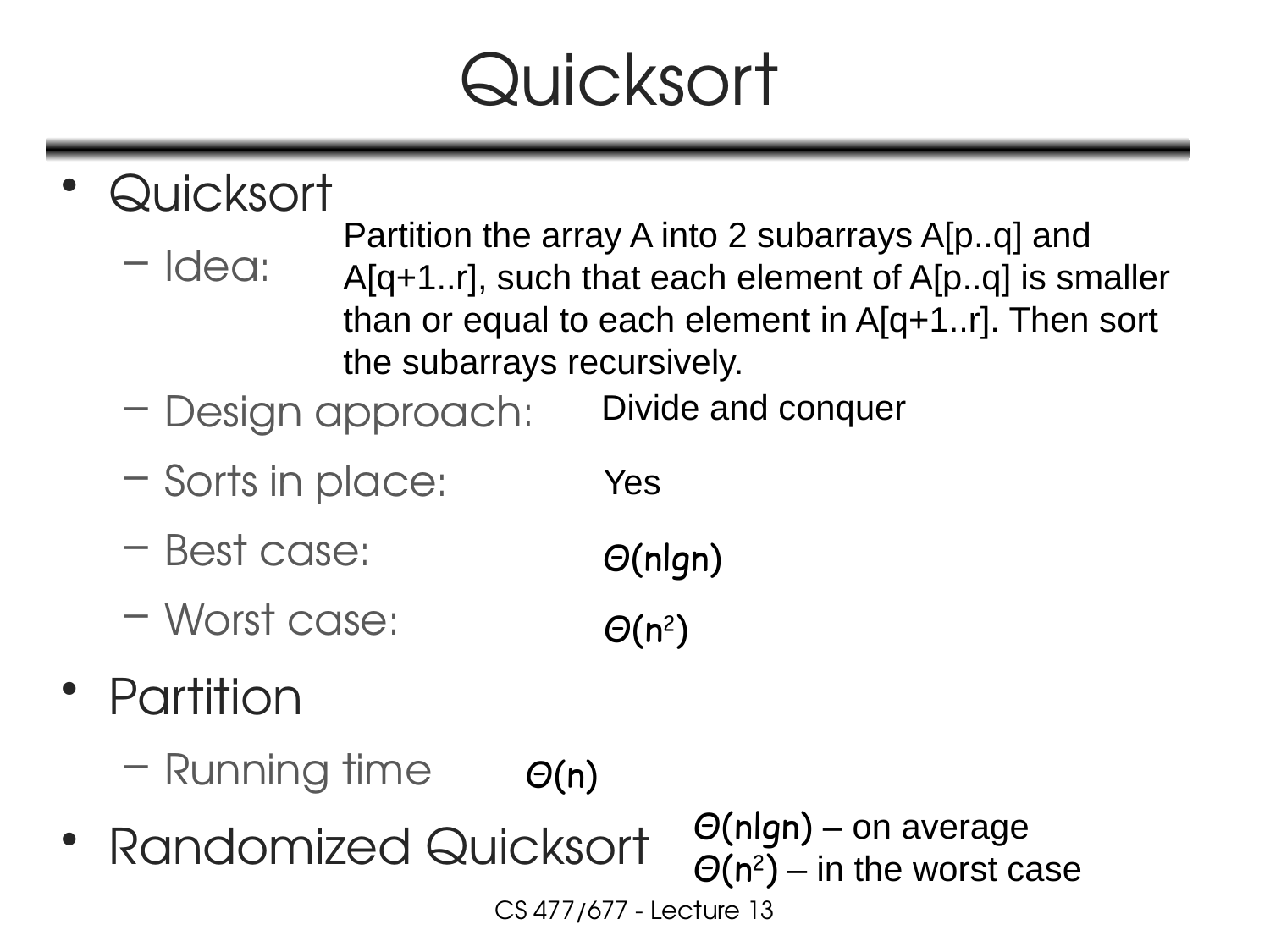

# Quicksort
Quicksort
Idea:

Design approach:
Sorts in place:
Best case:
Worst case:
Partition
Running time
Randomized Quicksort
Partition the array A into 2 subarrays A[p..q] and A[q+1..r], such that each element of A[p..q] is smaller than or equal to each element in A[q+1..r]. Then sort the subarrays recursively.
Divide and conquer
Yes
Θ(nlgn)
Θ(n2)
Θ(n)
Θ(nlgn) – on average
Θ(n2) – in the worst case
CS 477/677 - Lecture 13